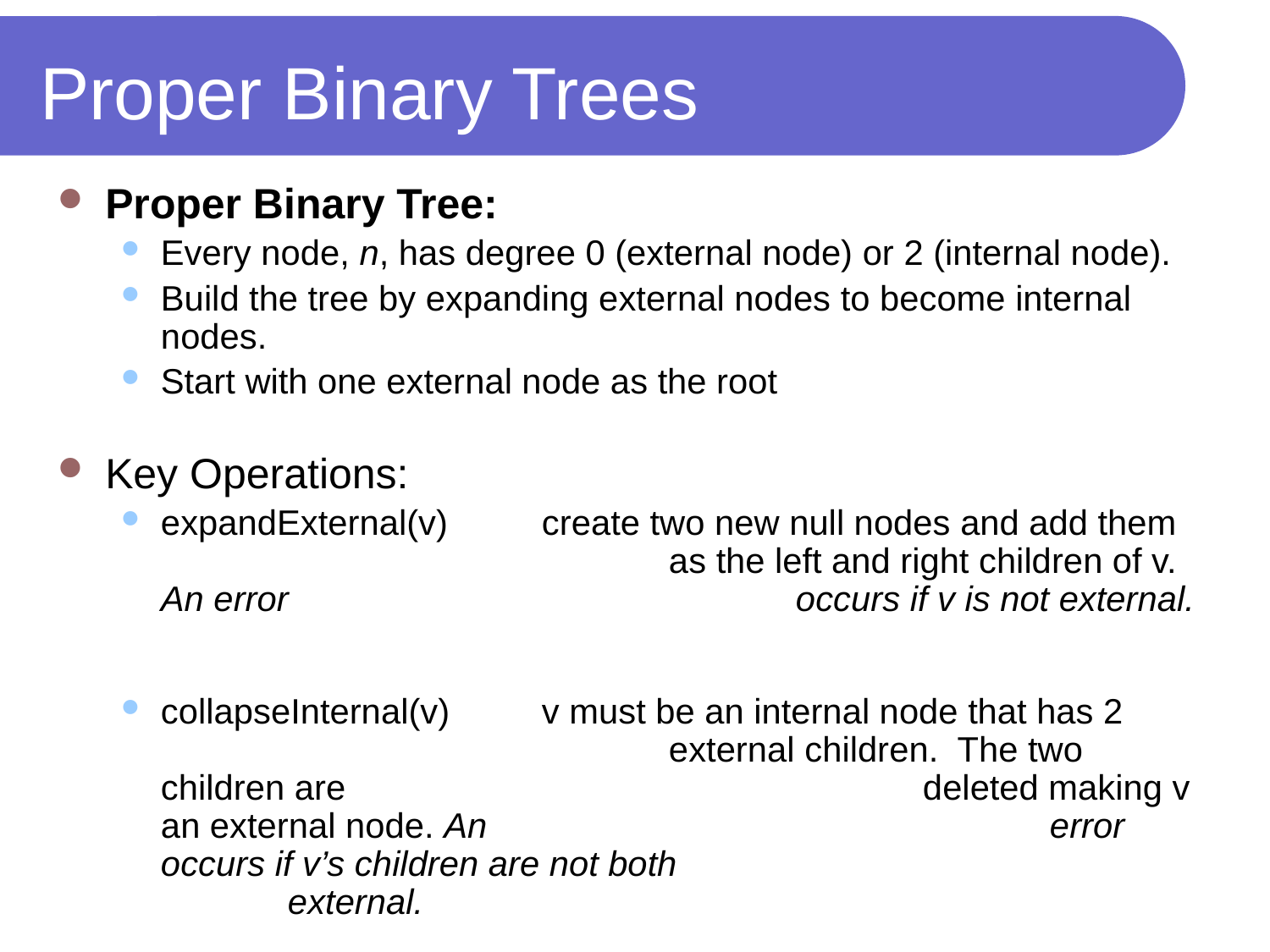

# Proper Binary Trees
Proper Binary Tree:
Every node, n, has degree 0 (external node) or 2 (internal node).
Build the tree by expanding external nodes to become internal nodes.
Start with one external node as the root

Key Operations:
expandExternal(v)	create two new null nodes and add them 				as the left and right children of v. An error 				occurs if v is not external.

collapseInternal(v)	v must be an internal node that has 2 					external children.  The two children are 					deleted making v an external node. An 					error occurs if v’s children are not both					external.